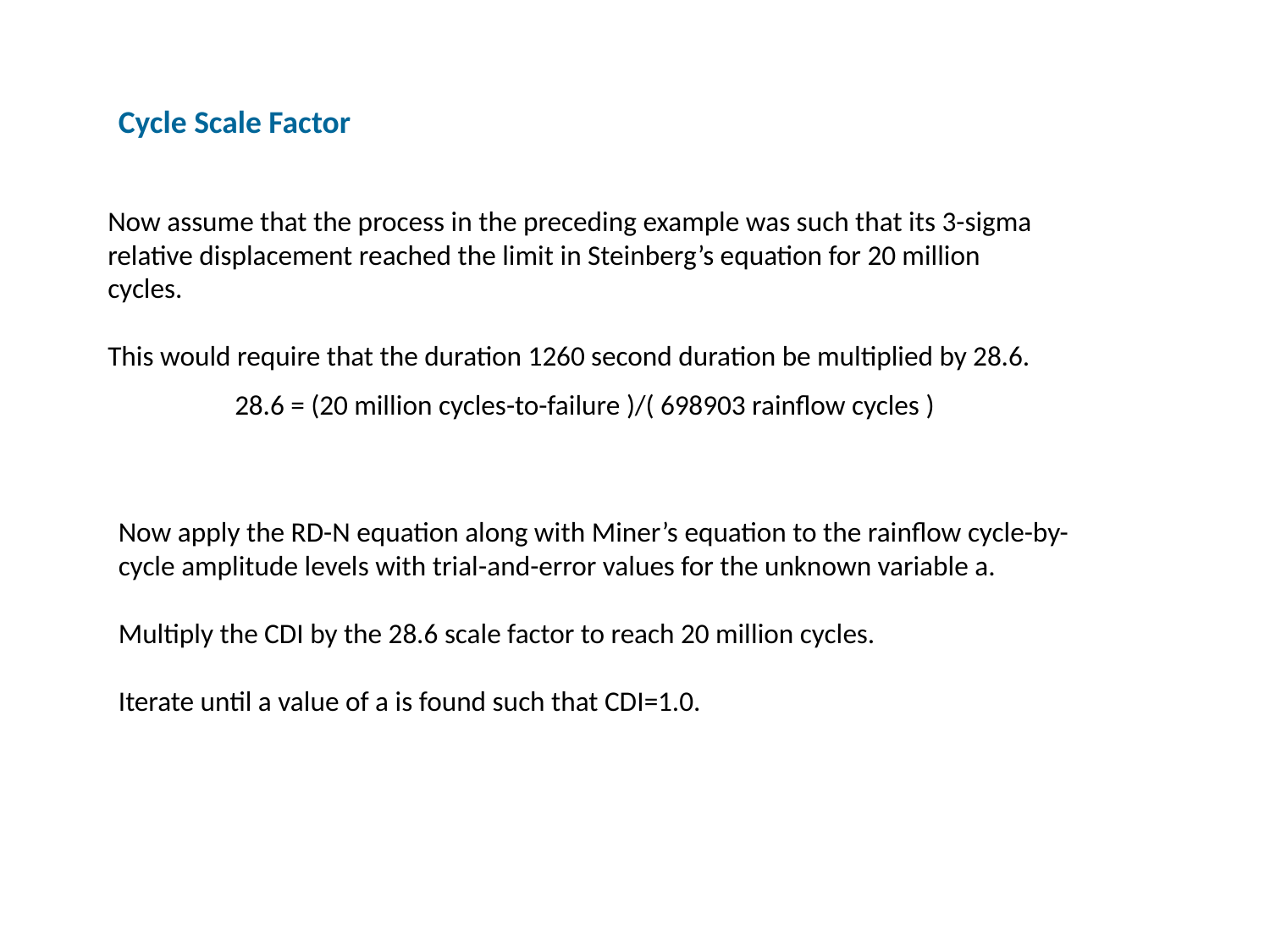

Cycle Scale Factor

Now assume that the process in the preceding example was such that its 3-sigma relative displacement reached the limit in Steinberg’s equation for 20 million cycles.

This would require that the duration 1260 second duration be multiplied by 28.6.

28.6 = (20 million cycles-to-failure )/( 698903 rainflow cycles )

Now apply the RD-N equation along with Miner’s equation to the rainflow cycle-by-cycle amplitude levels with trial-and-error values for the unknown variable a.

Multiply the CDI by the 28.6 scale factor to reach 20 million cycles.

Iterate until a value of a is found such that CDI=1.0.